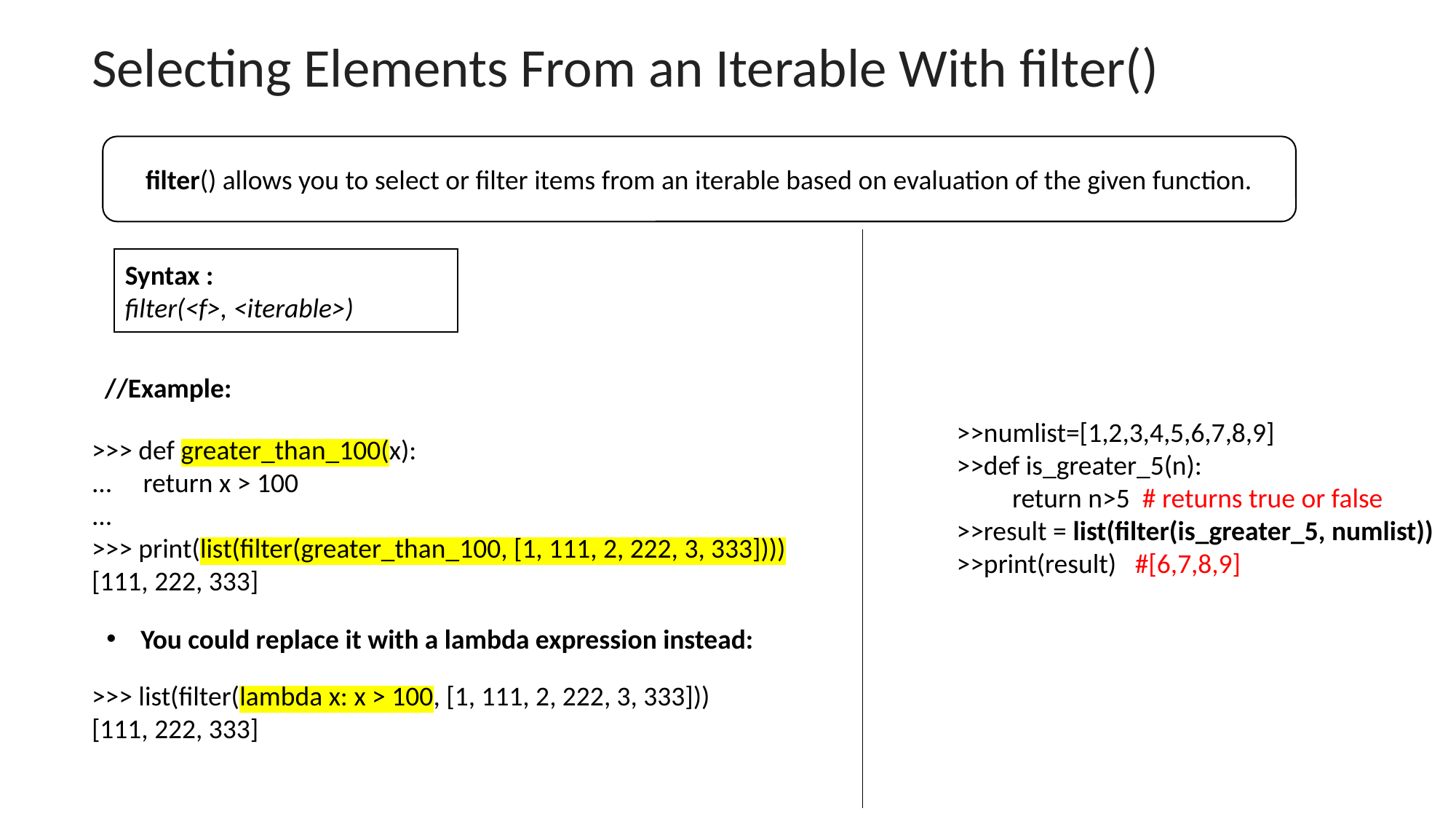

# Selecting Elements From an Iterable With filter()

filter() allows you to select or filter items from an iterable based on evaluation of the given function.
Syntax :
filter(<f>, <iterable>)
//Example:
>>numlist=[1,2,3,4,5,6,7,8,9]
>>def is_greater_5(n):
         return n>5  # returns true or false
>>result = list(filter(is_greater_5, numlist))
>>print(result)   #[6,7,8,9]
>>> def greater_than_100(x):
...     return x > 100
...
>>> print(list(filter(greater_than_100, [1, 111, 2, 222, 3, 333])))
[111, 222, 333]
You could replace it with a lambda expression instead:
>>> list(filter(lambda x: x > 100, [1, 111, 2, 222, 3, 333]))
[111, 222, 333]